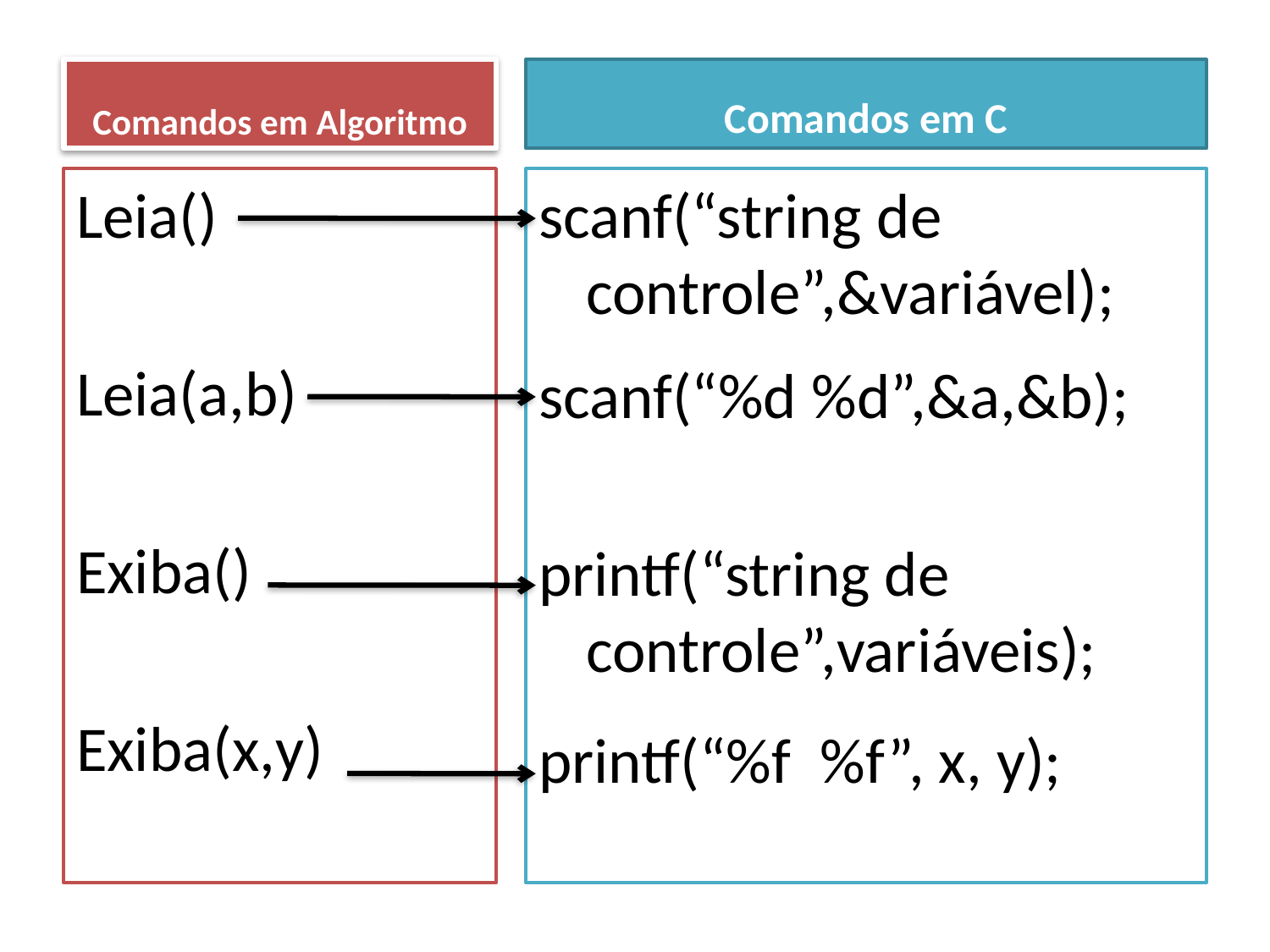

Comandos em Algoritmo
Comandos em C
Leia()

Leia(a,b)

Exiba()

Exiba(x,y)

scanf(“string de controle”,&variável);

scanf(“%d %d”,&a,&b);

printf(“string de controle”,variáveis);

printf(“%f  %f”, x, y);